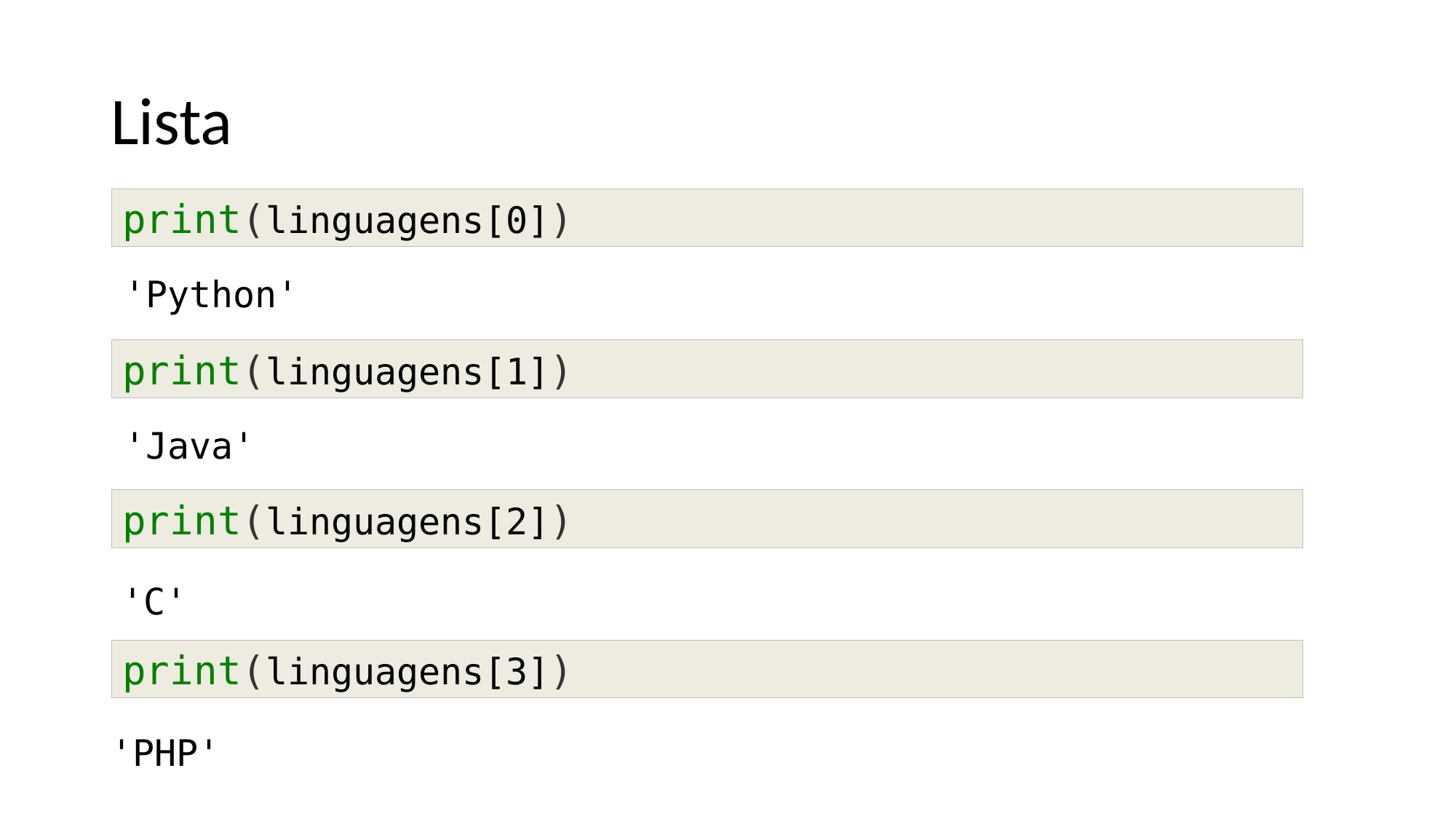

Lista
print(linguagens[0])
'Python'
print(linguagens[1])
'Java'
print(linguagens[2])
'C'
print(linguagens[3])
'PHP'